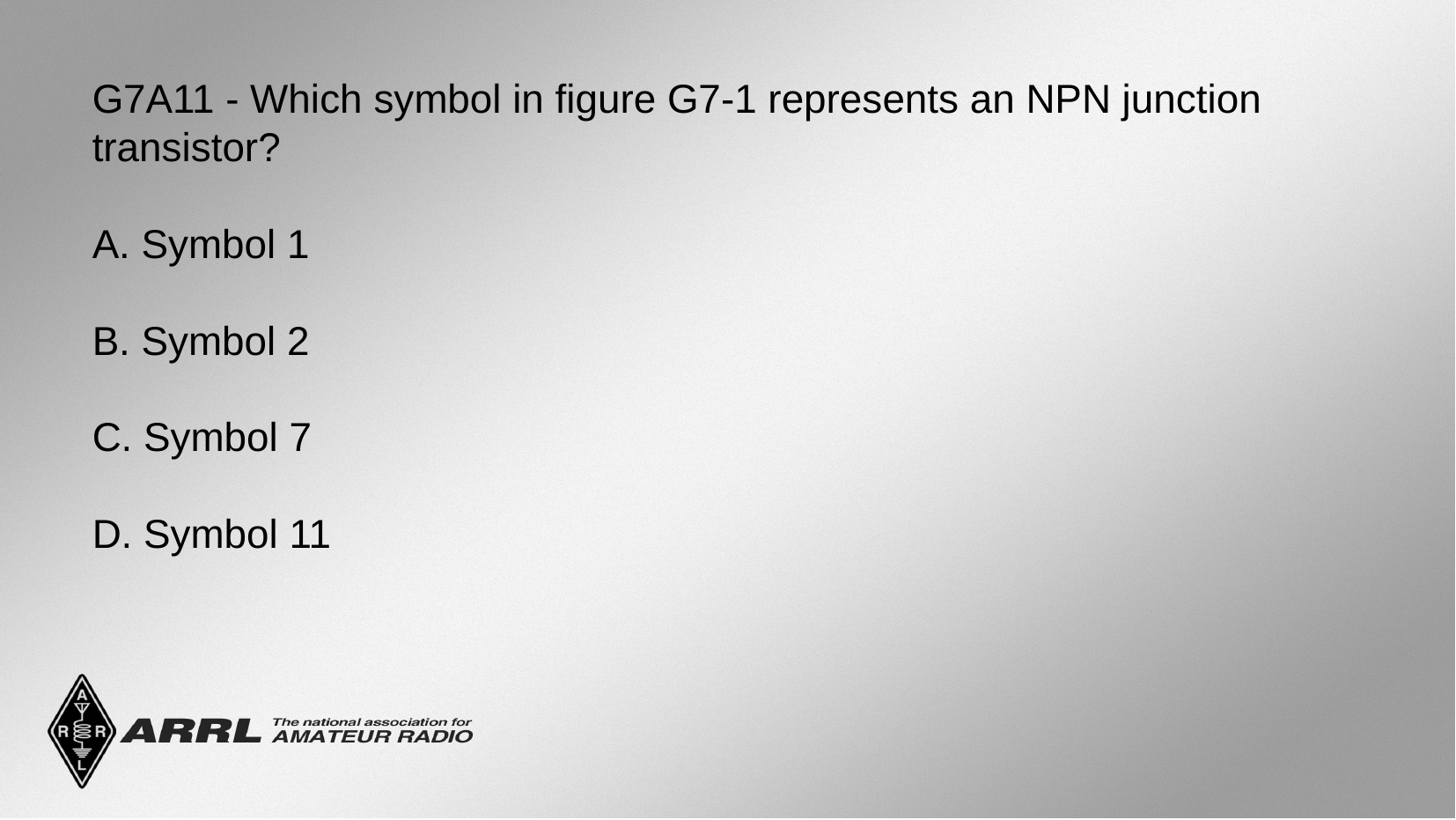

G7A11 - Which symbol in figure G7-1 represents an NPN junction transistor?

A. Symbol 1

B. Symbol 2

C. Symbol 7

D. Symbol 11